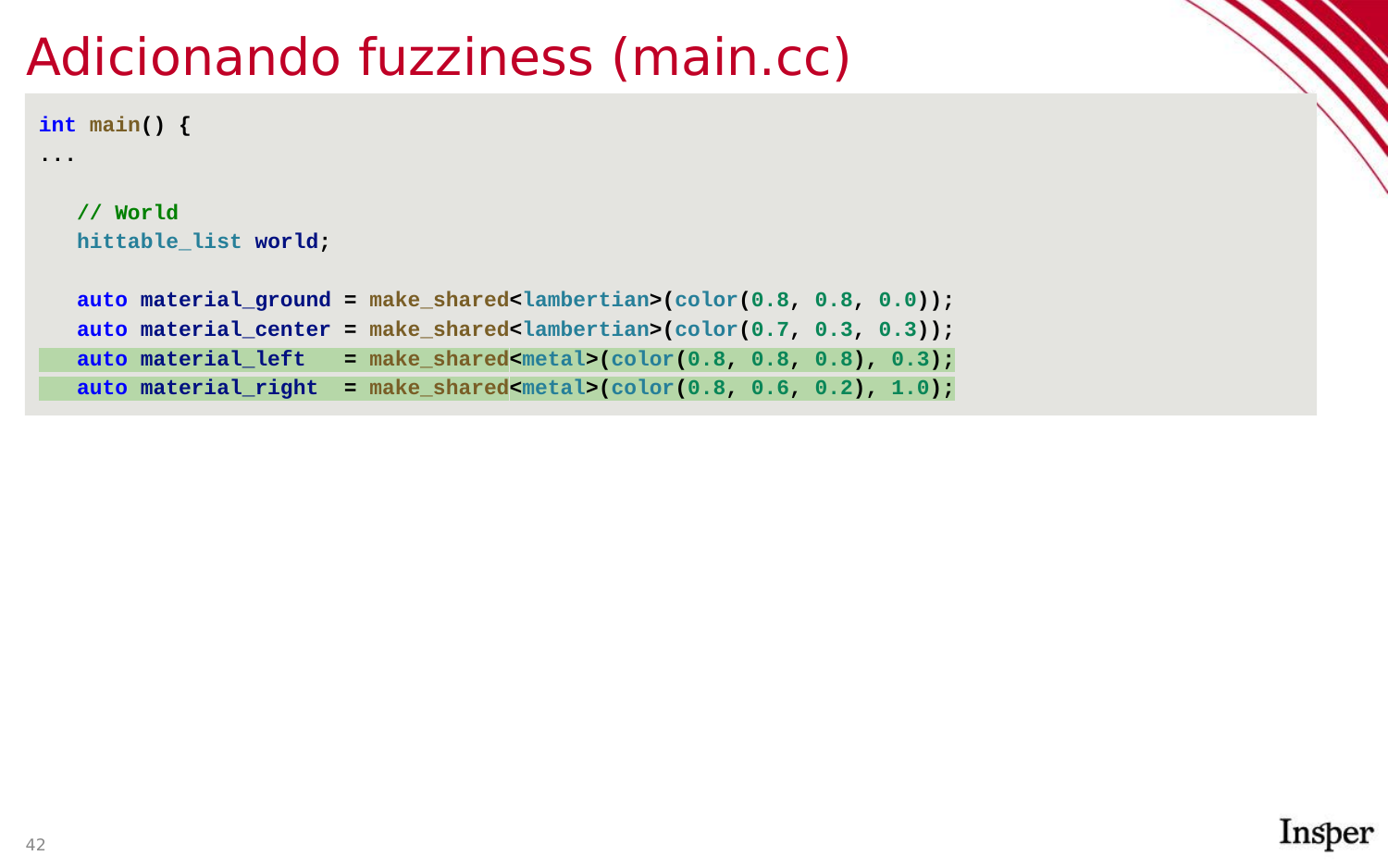

# Adicionando fuzziness (main.cc)
int main() {
...

   // World
   hittable_list world;

   auto material_ground = make_shared<lambertian>(color(0.8, 0.8, 0.0));
   auto material_center = make_shared<lambertian>(color(0.7, 0.3, 0.3));
   auto material_left   = make_shared<metal>(color(0.8, 0.8, 0.8), 0.3);
   auto material_right  = make_shared<metal>(color(0.8, 0.6, 0.2), 1.0);
42